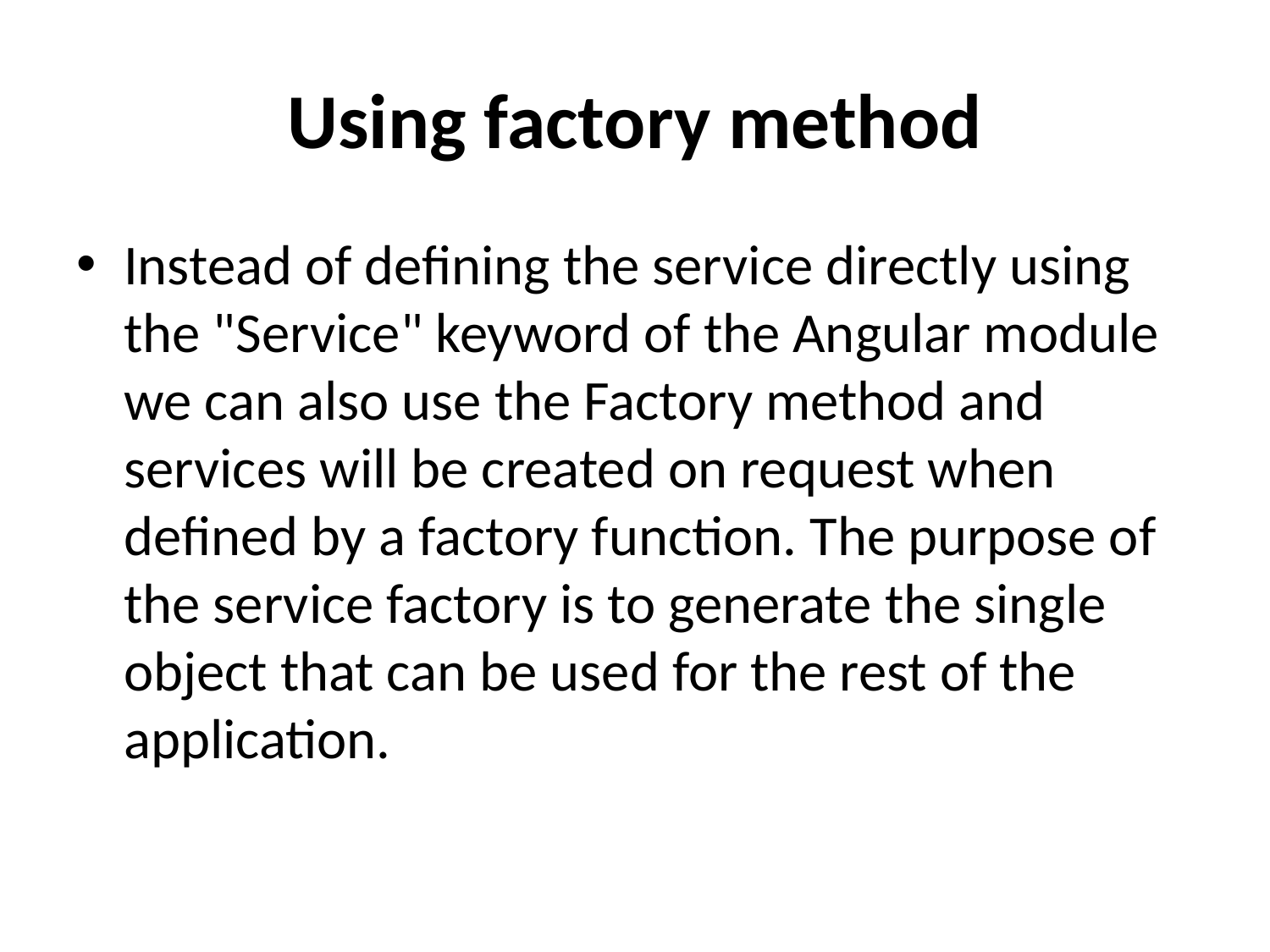

# Using factory method
Instead of defining the service directly using the "Service" keyword of the Angular module we can also use the Factory method and services will be created on request when defined by a factory function. The purpose of the service factory is to generate the single object that can be used for the rest of the application.